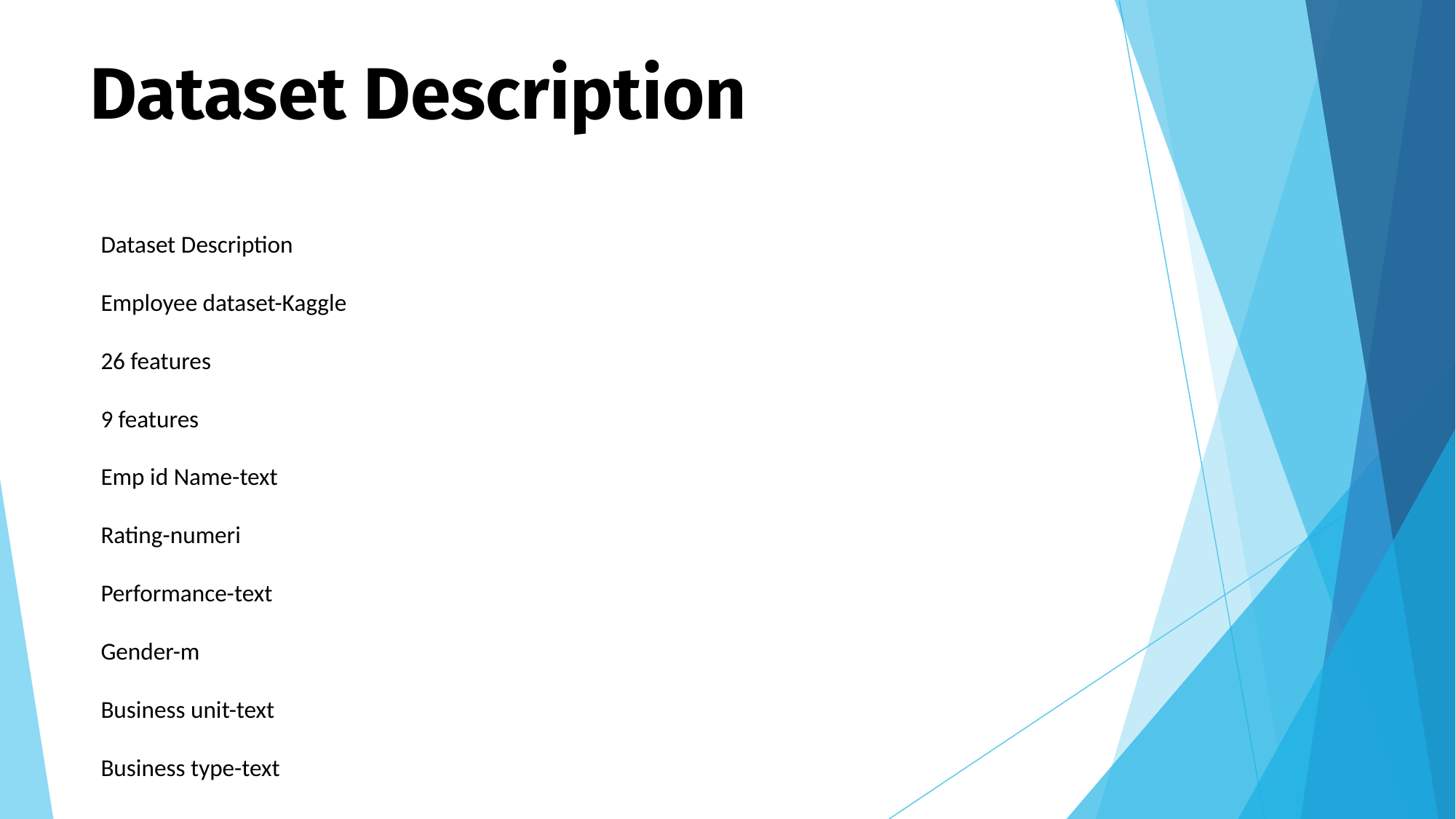

# Dataset Description
Dataset Description

Employee dataset-Kaggle

26 features

9 features

Emp id Name-text

Rating-numeri

Performance-text

Gender-m

Business unit-text

Business type-text